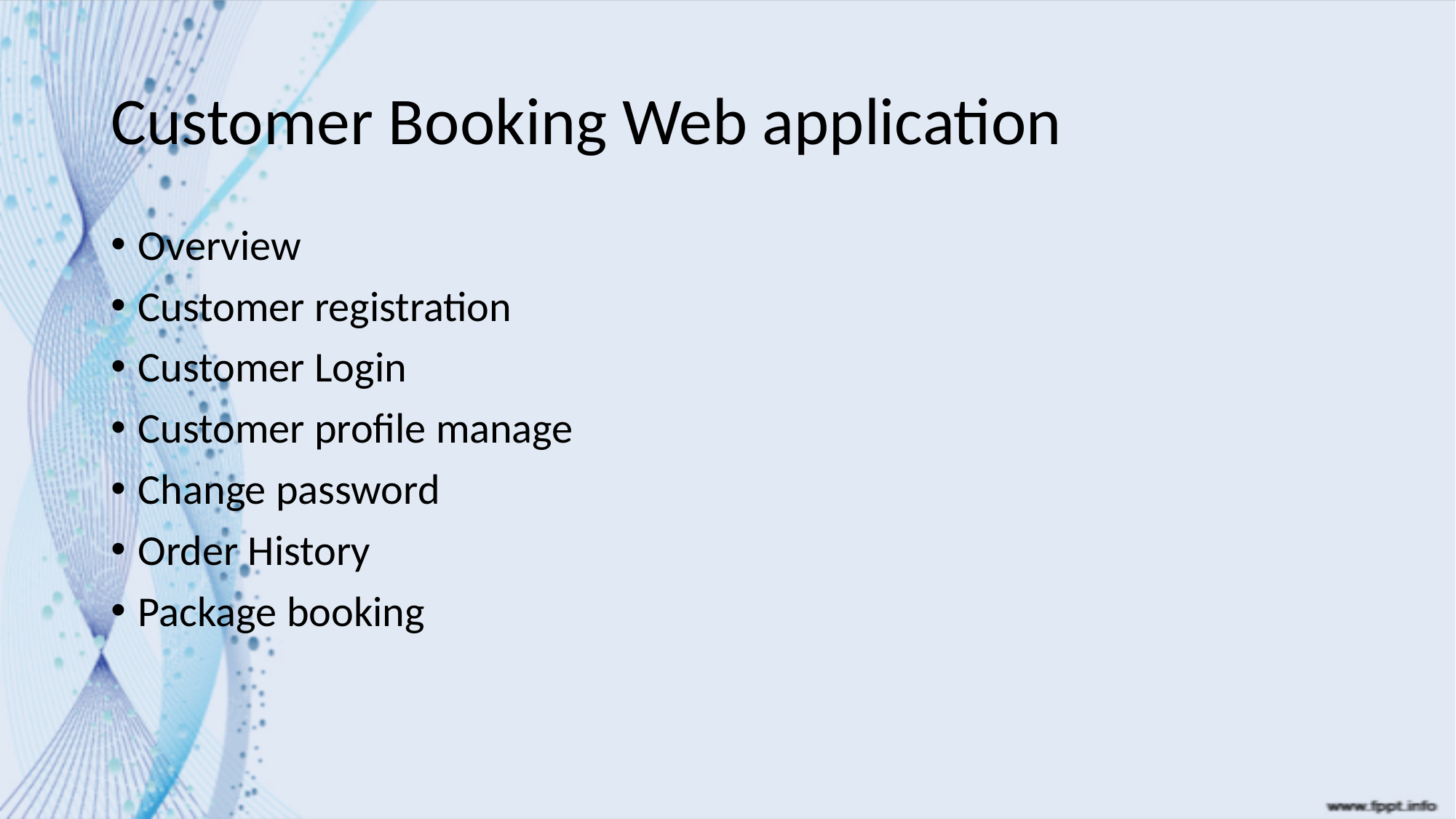

# Customer Booking Web application
Overview
Customer registration
Customer Login
Customer profile manage
Change password
Order History
Package booking